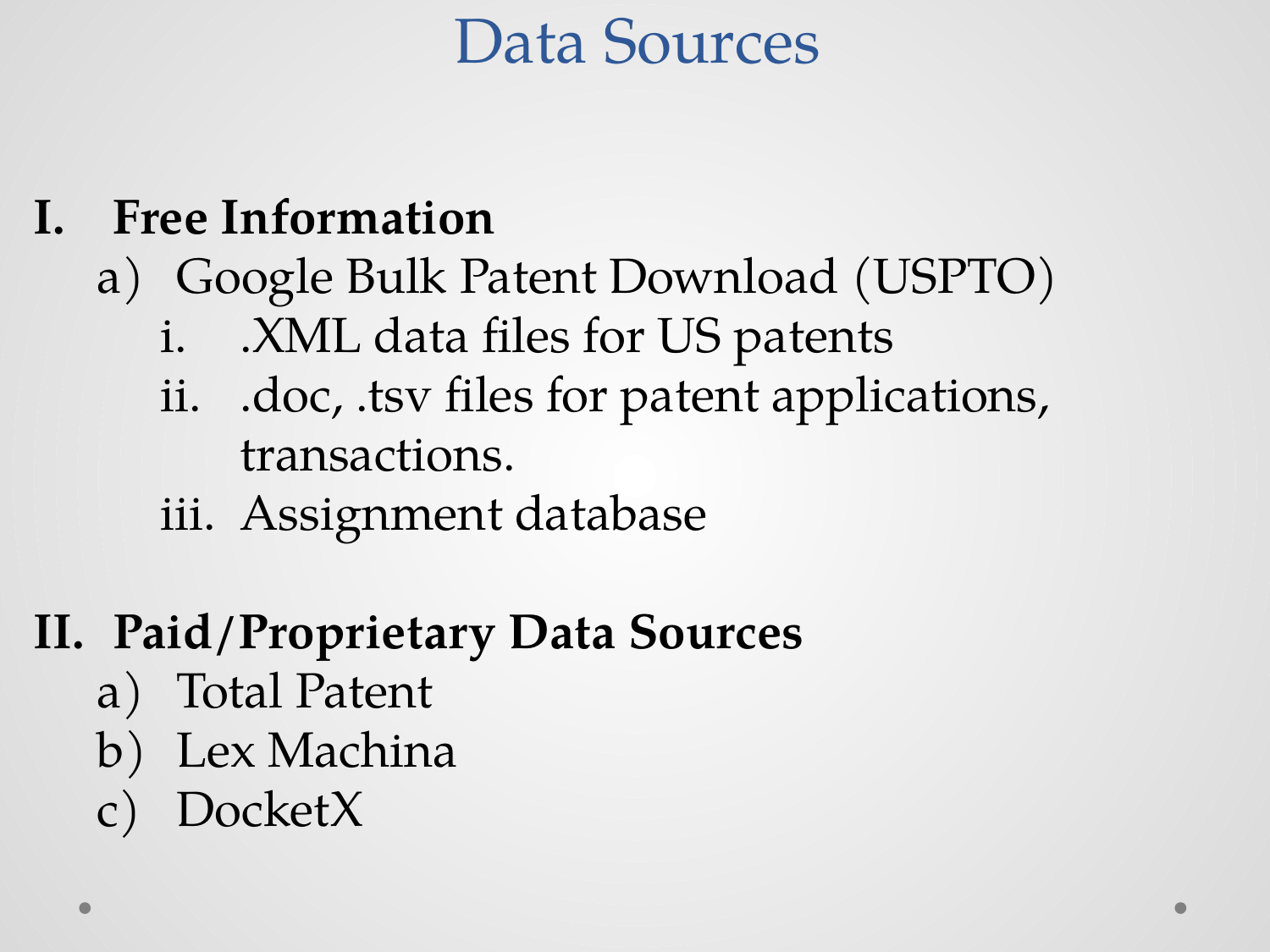

# Data Sources
Free Information
Google Bulk Patent Download (USPTO)
.XML data files for US patents
.doc, .tsv files for patent applications, transactions.
Assignment database

Paid/Proprietary Data Sources
Total Patent
Lex Machina
DocketX